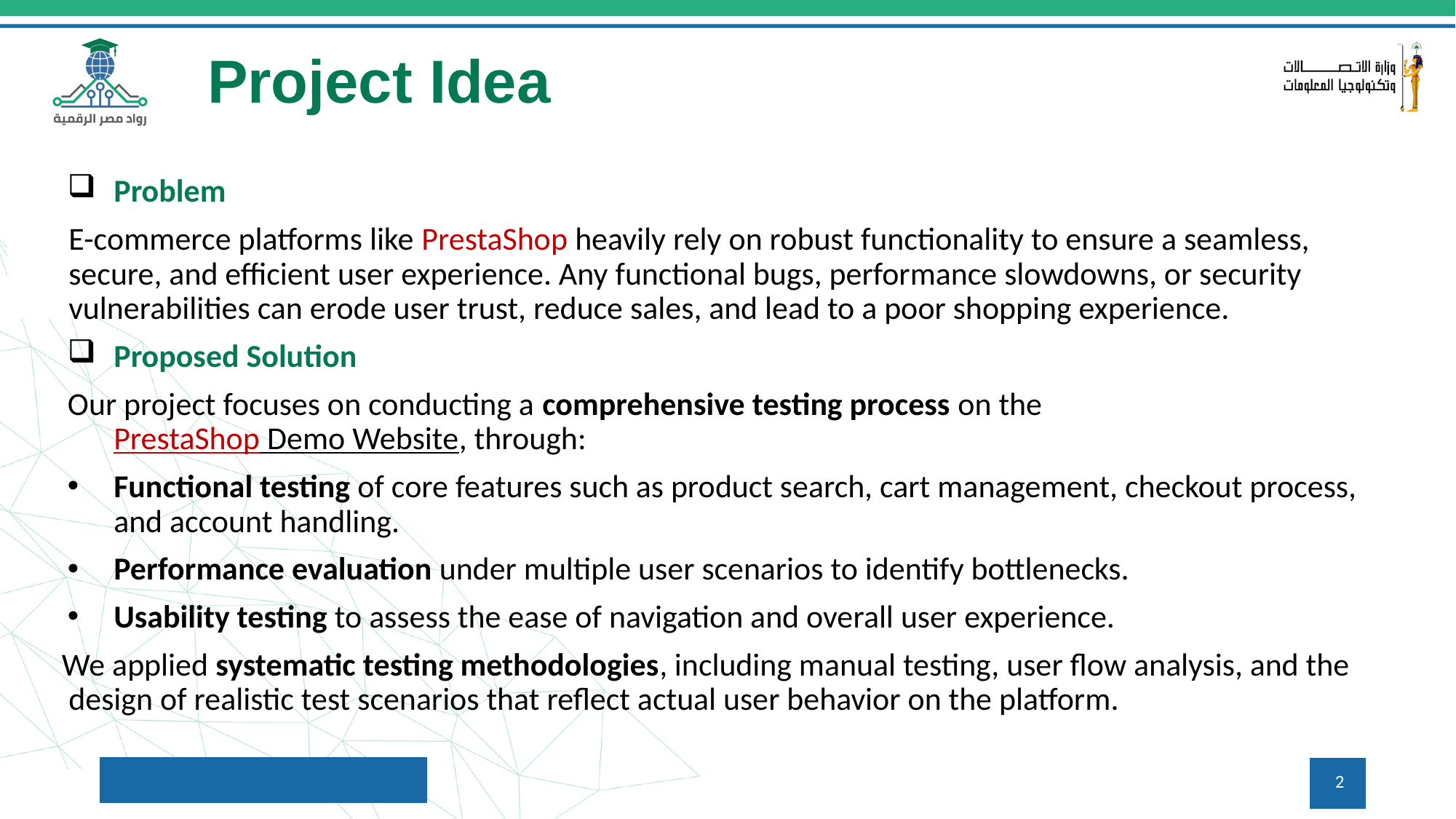

# Project Idea
Problem
E-commerce platforms like PrestaShop heavily rely on robust functionality to ensure a seamless, secure, and efficient user experience. Any functional bugs, performance slowdowns, or security vulnerabilities can erode user trust, reduce sales, and lead to a poor shopping experience.
Proposed Solution
Our project focuses on conducting a comprehensive testing process on the
PrestaShop Demo Website, through:
Functional testing of core features such as product search, cart management, checkout process, and account handling.
Performance evaluation under multiple user scenarios to identify bottlenecks.
Usability testing to assess the ease of navigation and overall user experience.
We applied systematic testing methodologies, including manual testing, user flow analysis, and the design of realistic test scenarios that reflect actual user behavior on the platform.

2